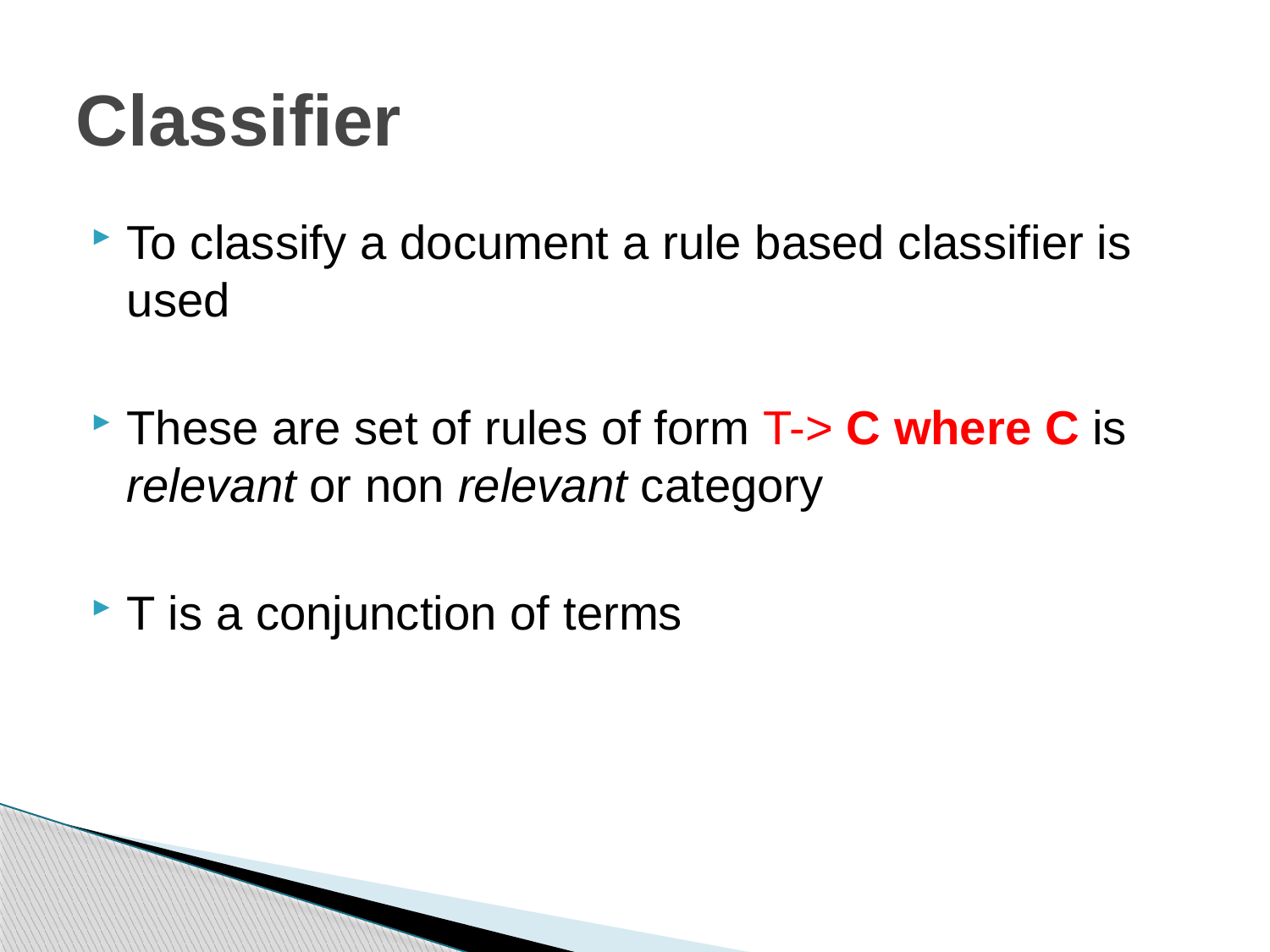

# Classifier
To classify a document a rule based classifier is used

These are set of rules of form T-> C where C is relevant or non relevant category

T is a conjunction of terms